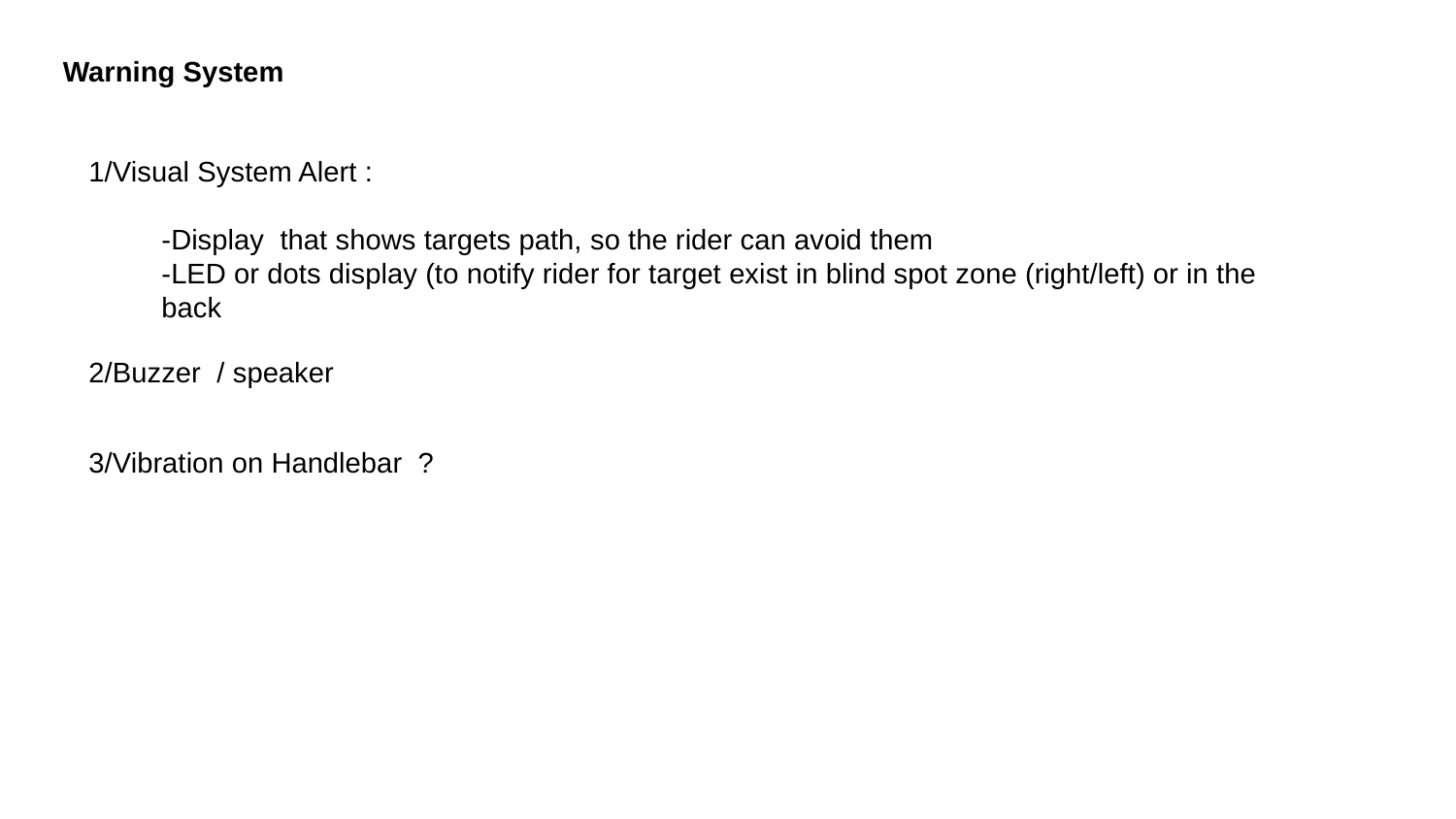

Warning System
1/Visual System Alert :
-Display  that shows targets path, so the rider can avoid them
-LED or dots display (to notify rider for target exist in blind spot zone (right/left) or in the back
2/Buzzer  / speaker
3/Vibration on Handlebar  ?